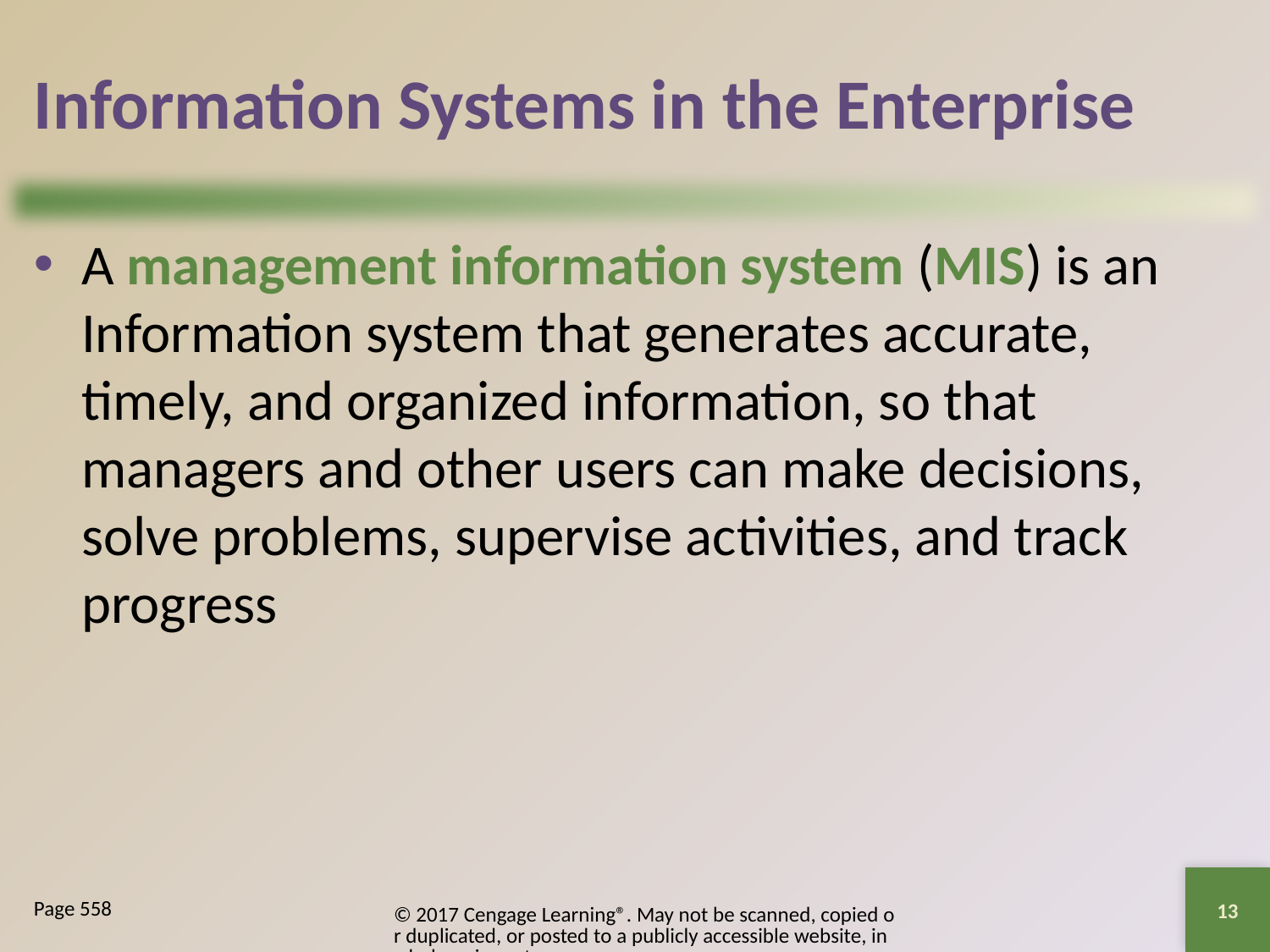

# Information Systems in the Enterprise
A management information system (MIS) is an Information system that generates accurate, timely, and organized information, so that managers and other users can make decisions, solve problems, supervise activities, and track progress
13
© 2017 Cengage Learning®. May not be scanned, copied or duplicated, or posted to a publicly accessible website, in whole or in part.
Page 558